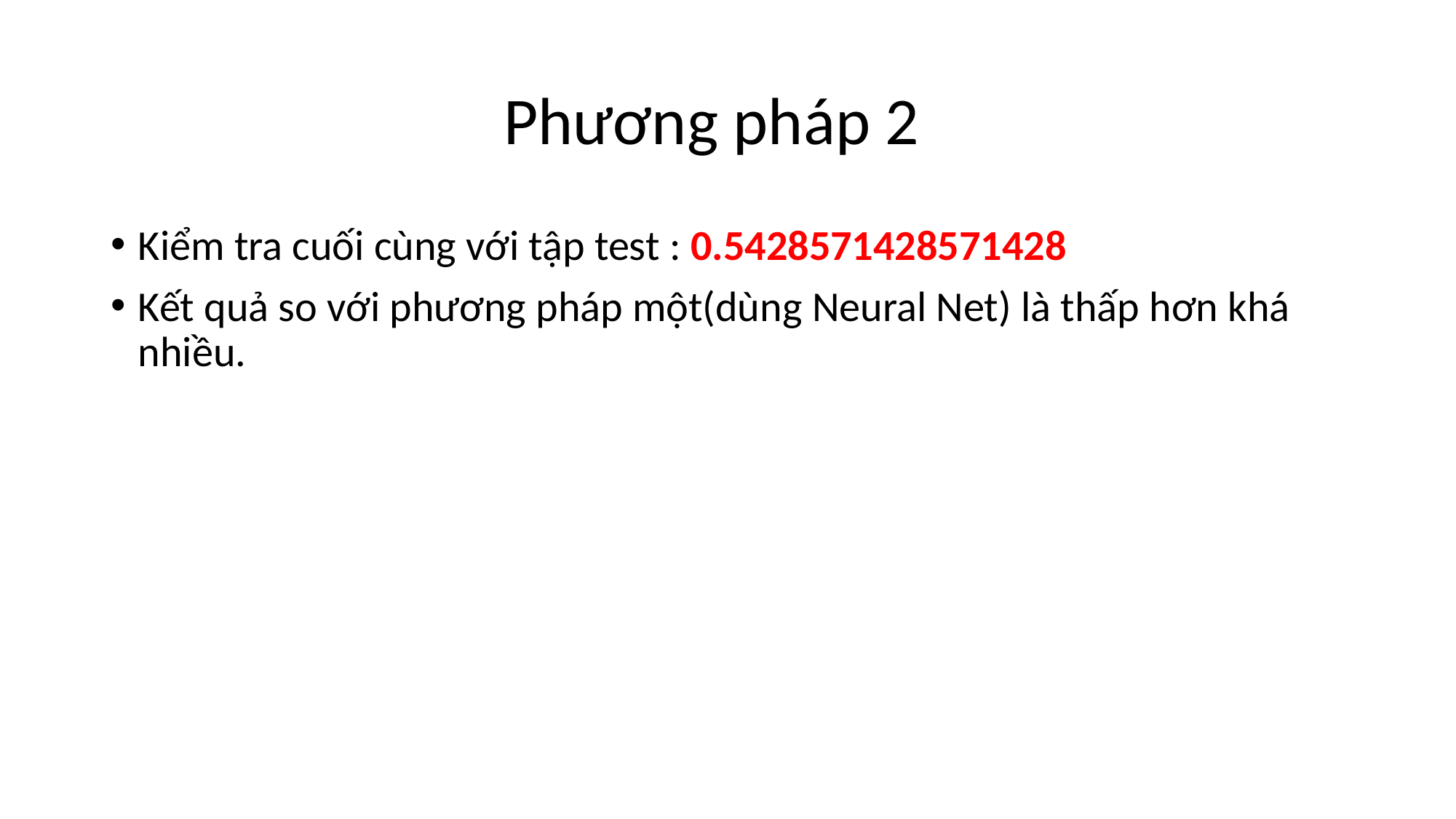

# Phương pháp 2
Kiểm tra cuối cùng với tập test : 0.5428571428571428
Kết quả so với phương pháp một(dùng Neural Net) là thấp hơn khá nhiều.